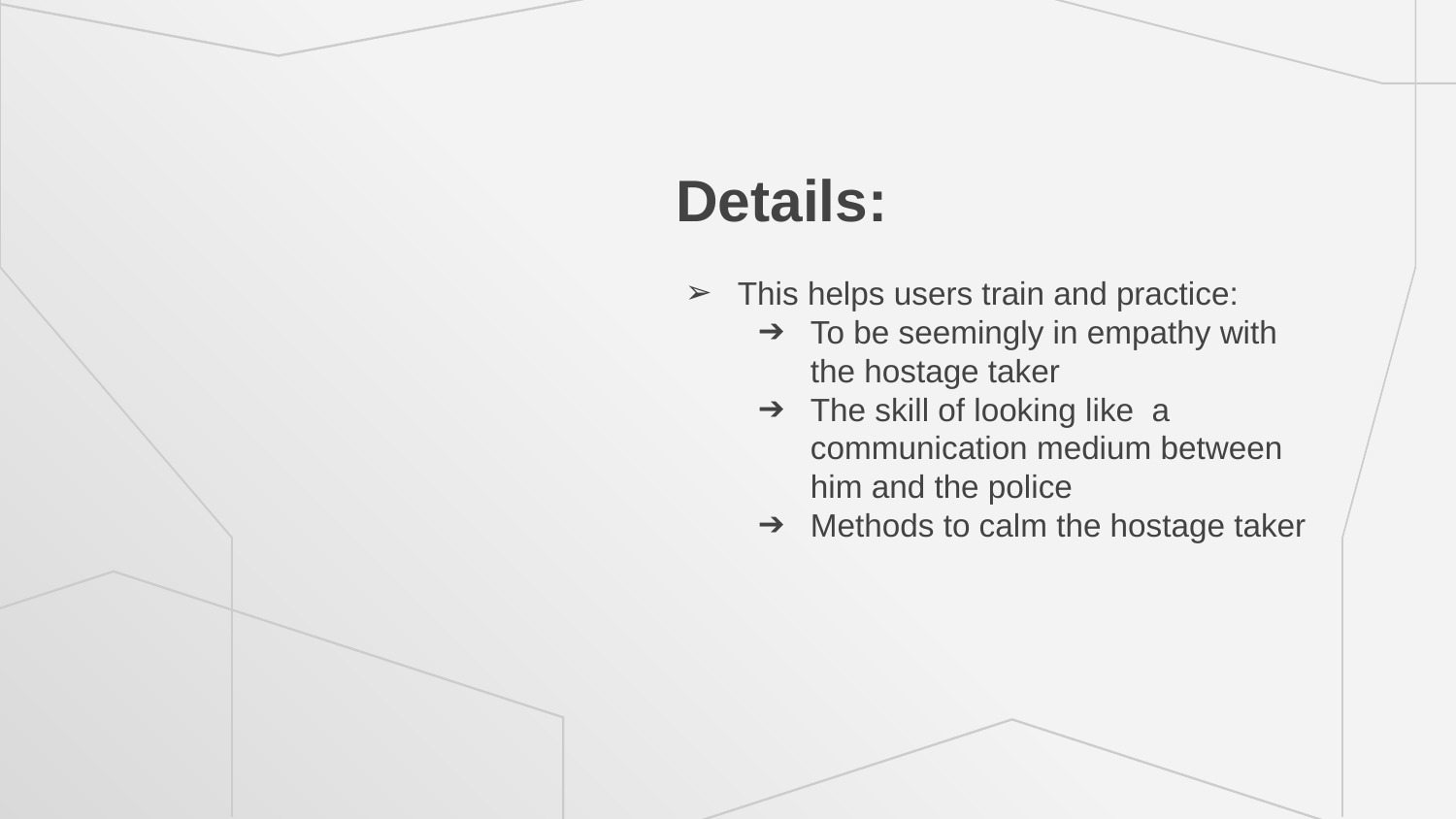

# Details:
This helps users train and practice:
To be seemingly in empathy with the hostage taker
The skill of looking like  a communication medium between him and the police
Methods to calm the hostage taker